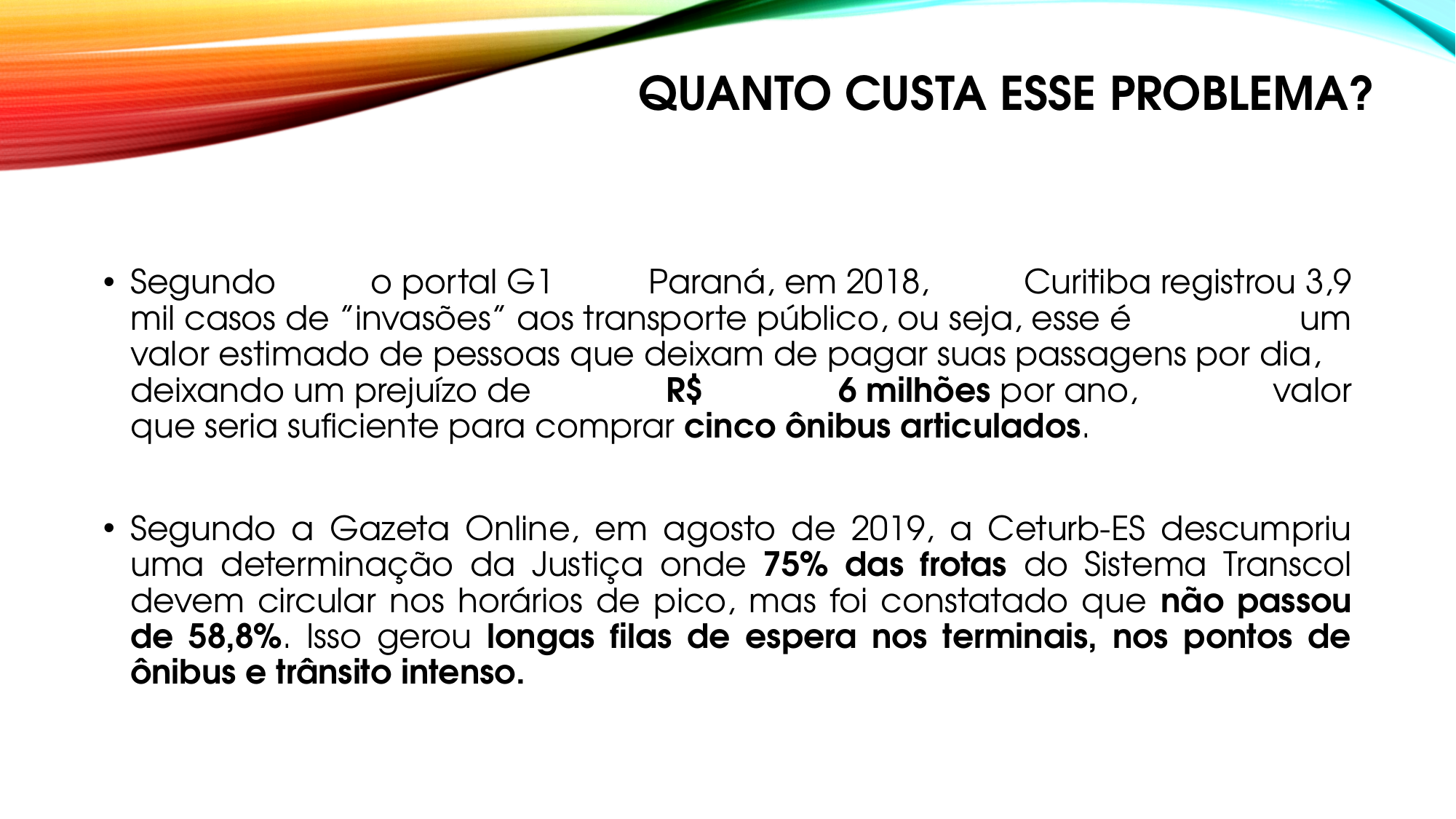

# Quanto custa esse problema?
Segundo o portal G1 Paraná, em 2018, Curitiba registrou 3,9 mil casos de ”invasões” aos transporte público, ou seja, esse é um valor estimado de pessoas que deixam de pagar suas passagens por dia, deixando um prejuízo de R$ 6 milhões por ano, valor que seria suficiente para comprar cinco ônibus articulados.

Segundo a Gazeta Online, em agosto de 2019, a Ceturb-ES descumpriu uma determinação da Justiça onde 75% das frotas do Sistema Transcol devem circular nos horários de pico, mas foi constatado que não passou de 58,8%. Isso gerou longas filas de espera nos terminais, nos pontos de ônibus e trânsito intenso.